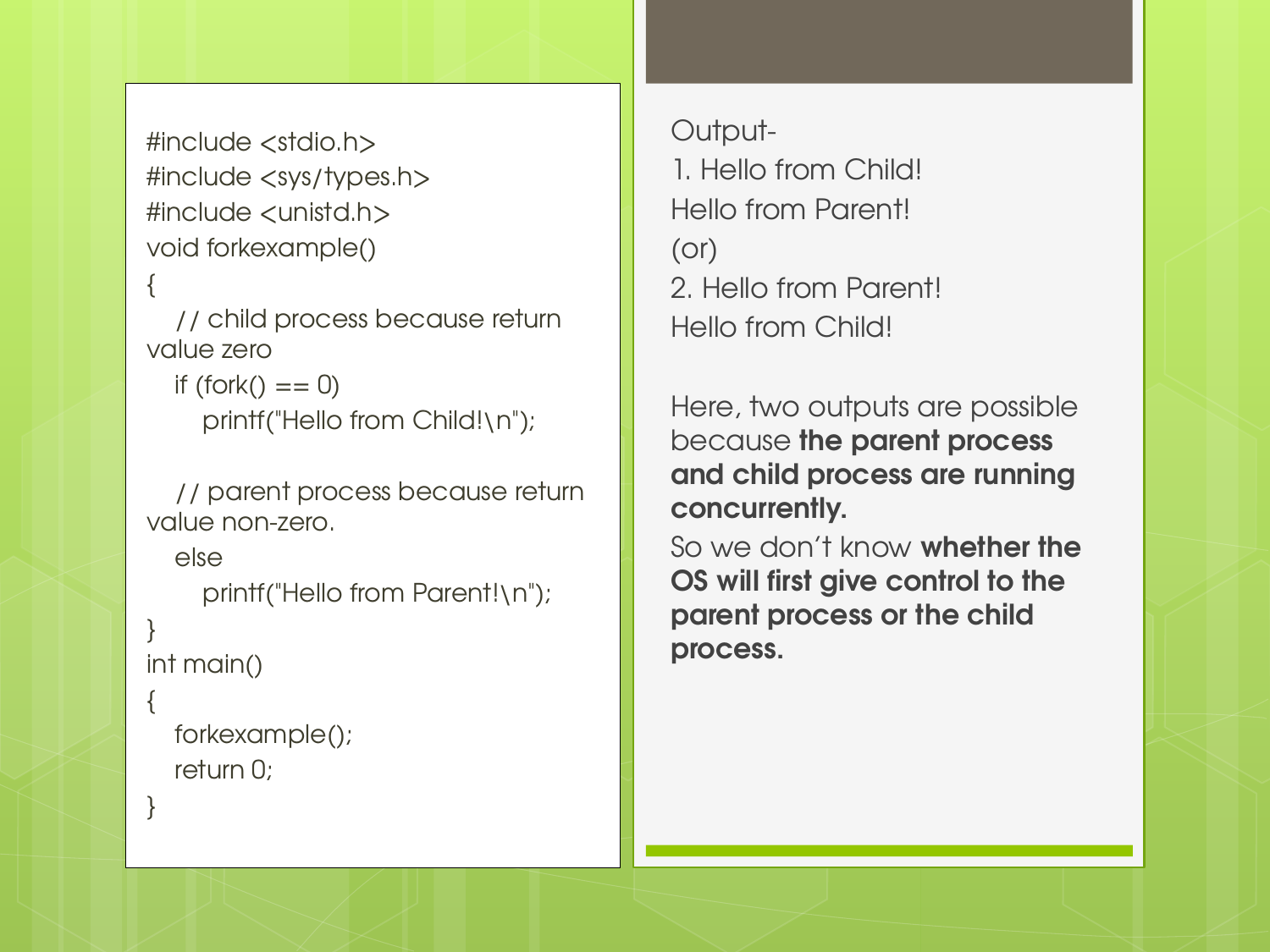

Output-
1. Hello from Child!
Hello from Parent!
(or)
2. Hello from Parent!
Hello from Child!

Here, two outputs are possible because the parent process and child process are running concurrently.
So we don’t know whether the OS will first give control to the parent process or the child process.

#include <stdio.h>
#include <sys/types.h>
#include <unistd.h>
void forkexample()
{
    // child process because return value zero
    if (fork() == 0)
        printf("Hello from Child!\n");

    // parent process because return value non-zero.
    else
        printf("Hello from Parent!\n");
}
int main()
{
    forkexample();
    return 0;
}